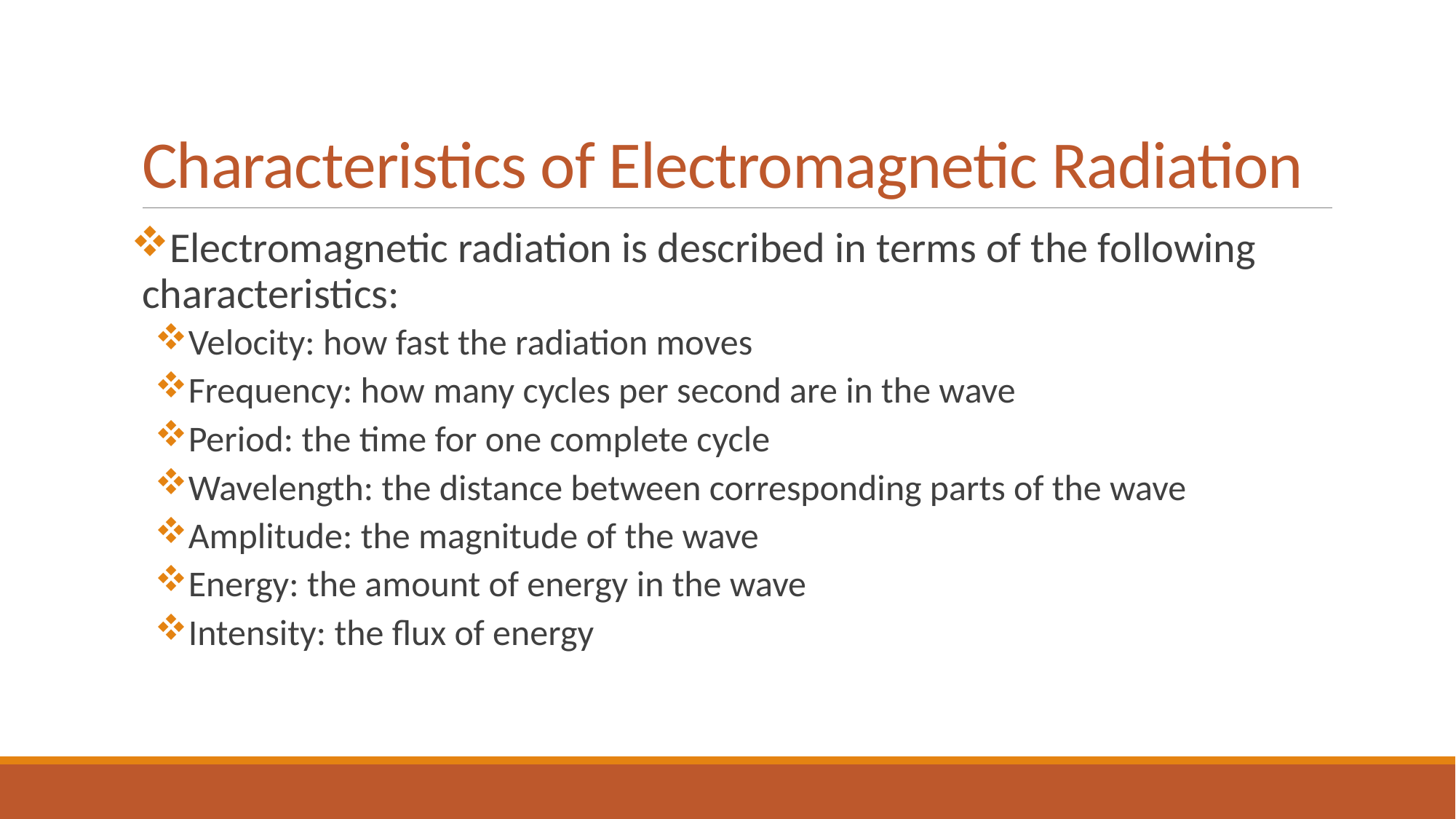

# Characteristics of Electromagnetic Radiation
Electromagnetic radiation is described in terms of the following characteristics:
Velocity: how fast the radiation moves
Frequency: how many cycles per second are in the wave
Period: the time for one complete cycle
Wavelength: the distance between corresponding parts of the wave
Amplitude: the magnitude of the wave
Energy: the amount of energy in the wave
Intensity: the flux of energy